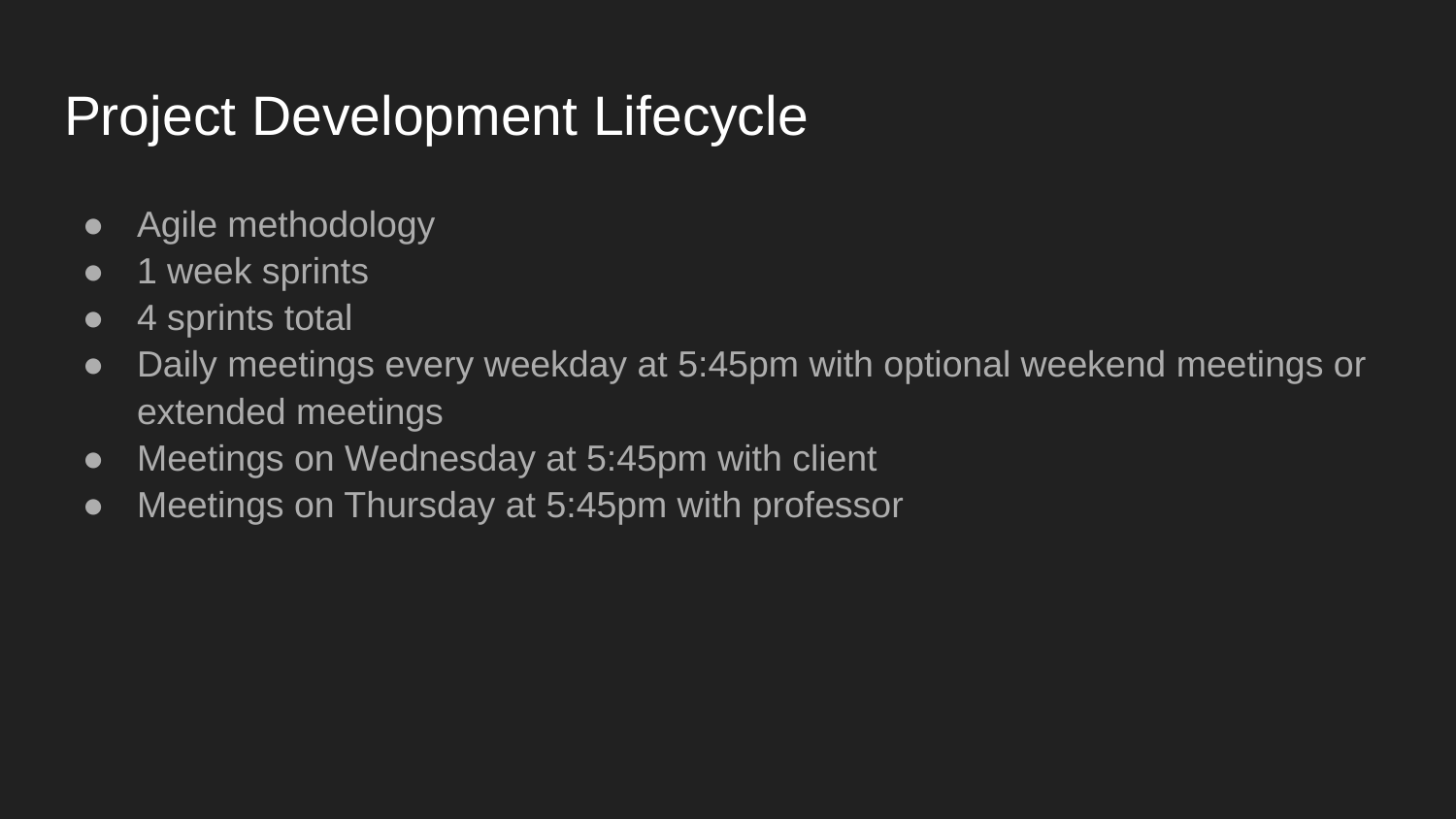

# Project Development Lifecycle
Agile methodology
1 week sprints
4 sprints total
Daily meetings every weekday at 5:45pm with optional weekend meetings or extended meetings
Meetings on Wednesday at 5:45pm with client
Meetings on Thursday at 5:45pm with professor